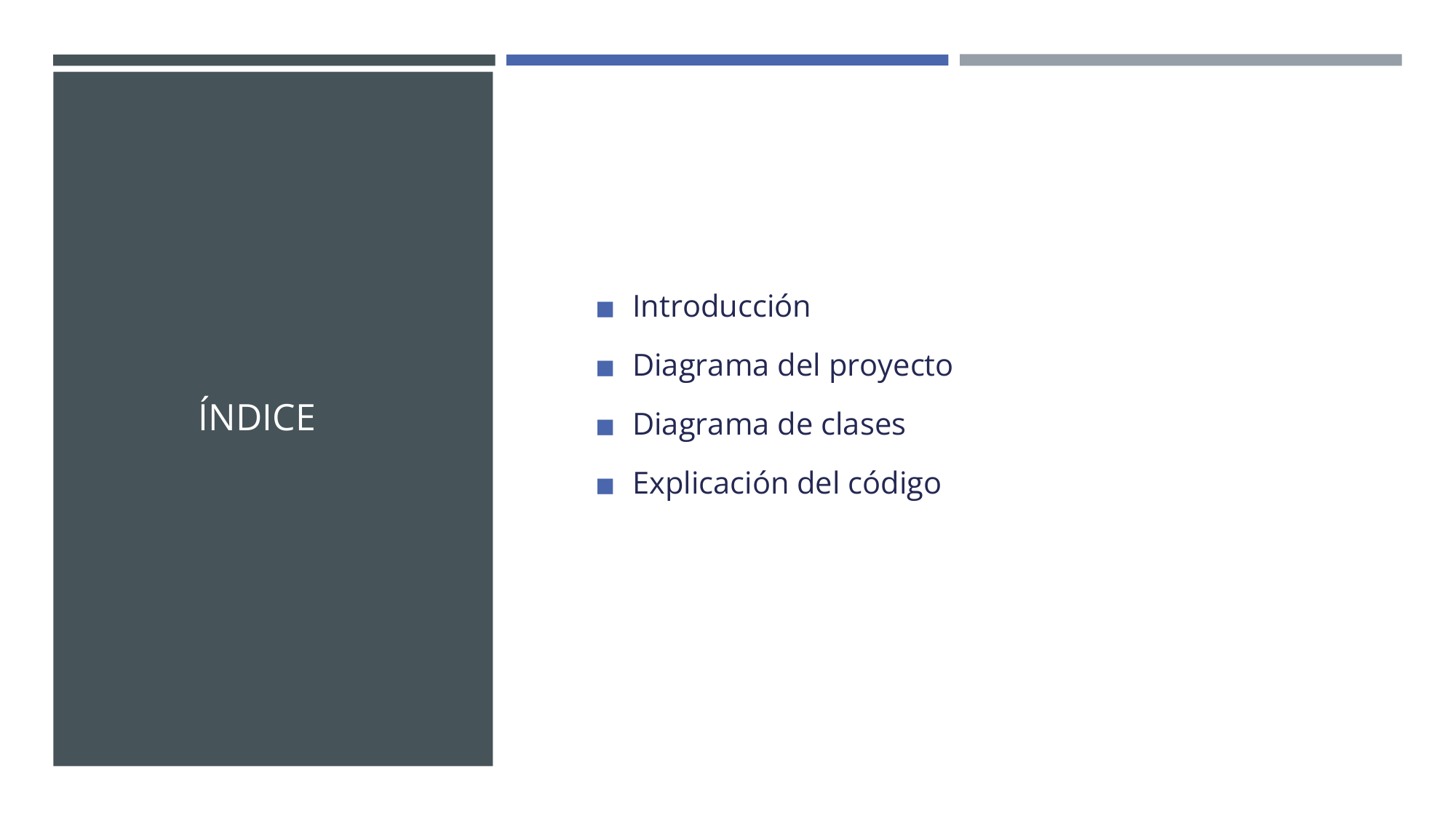

Introducción
Diagrama del proyecto
Diagrama de clases
Explicación del código

# ÍNDICE